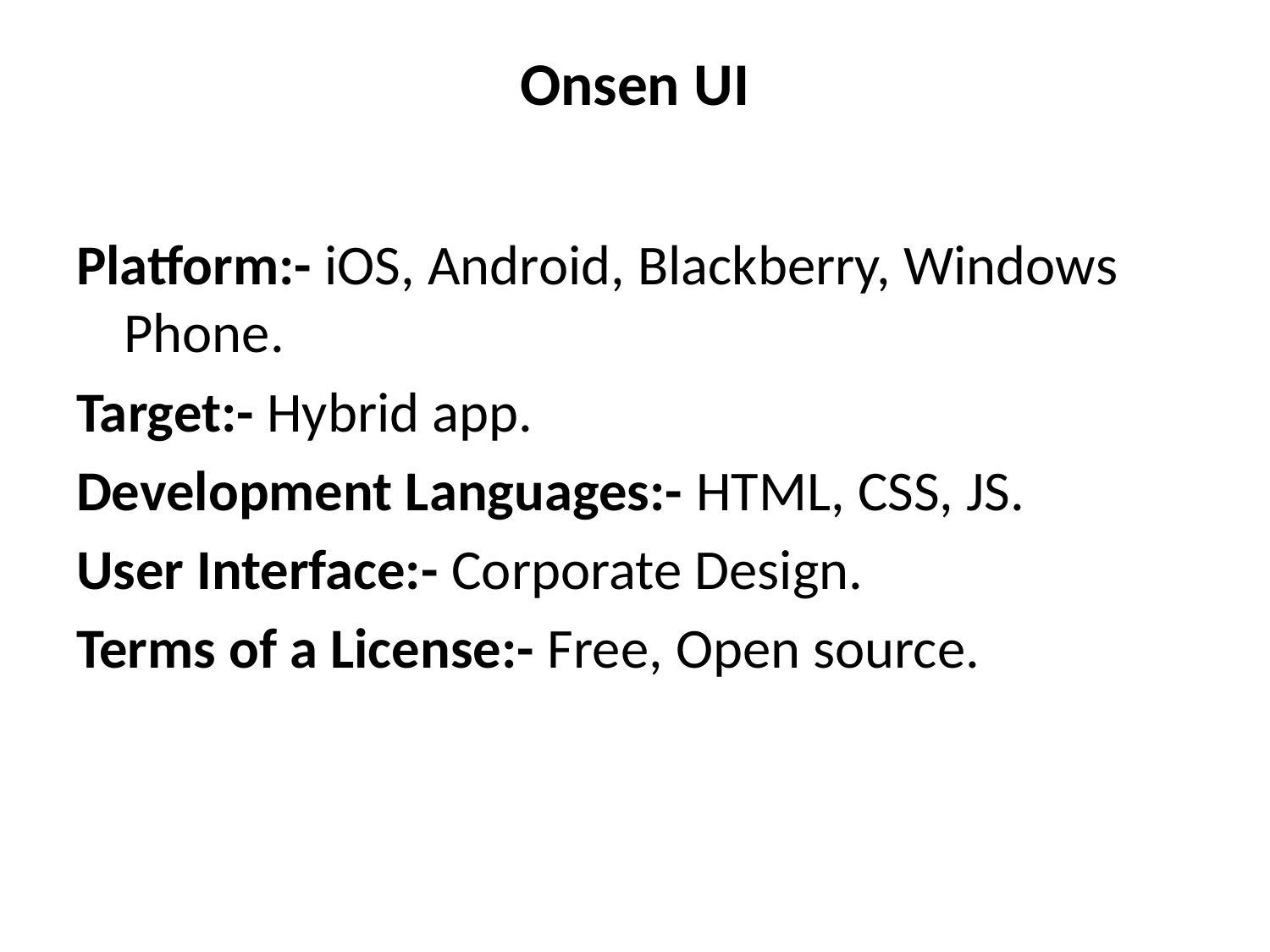

# Onsen UI
Platform:- iOS, Android, Blackberry, Windows Phone.
Target:- Hybrid app.
Development Languages:- HTML, CSS, JS.
User Interface:- Corporate Design.
Terms of a License:- Free, Open source.